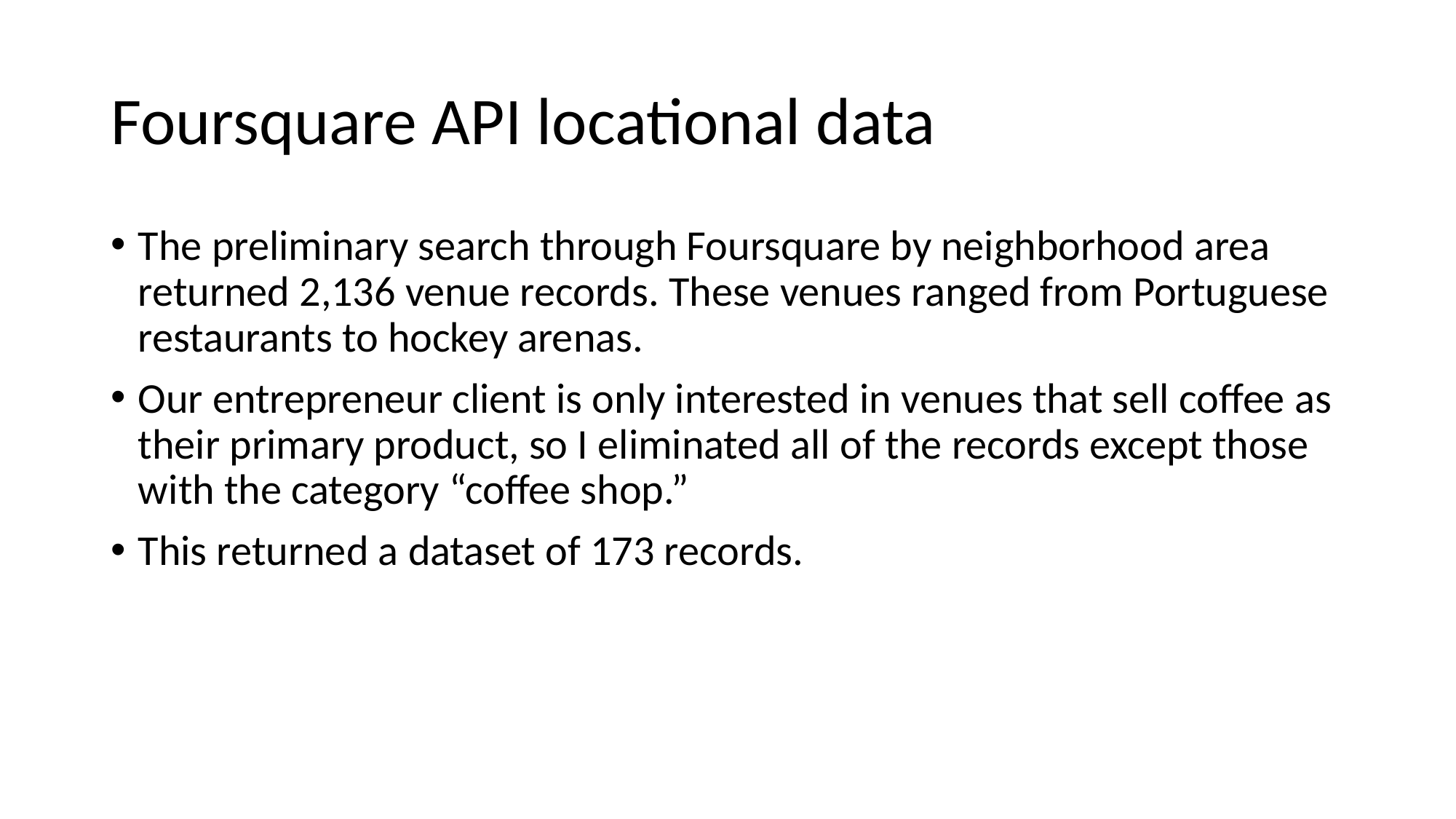

# Foursquare API locational data
The preliminary search through Foursquare by neighborhood area returned 2,136 venue records. These venues ranged from Portuguese restaurants to hockey arenas.
Our entrepreneur client is only interested in venues that sell coffee as their primary product, so I eliminated all of the records except those with the category “coffee shop.”
This returned a dataset of 173 records.